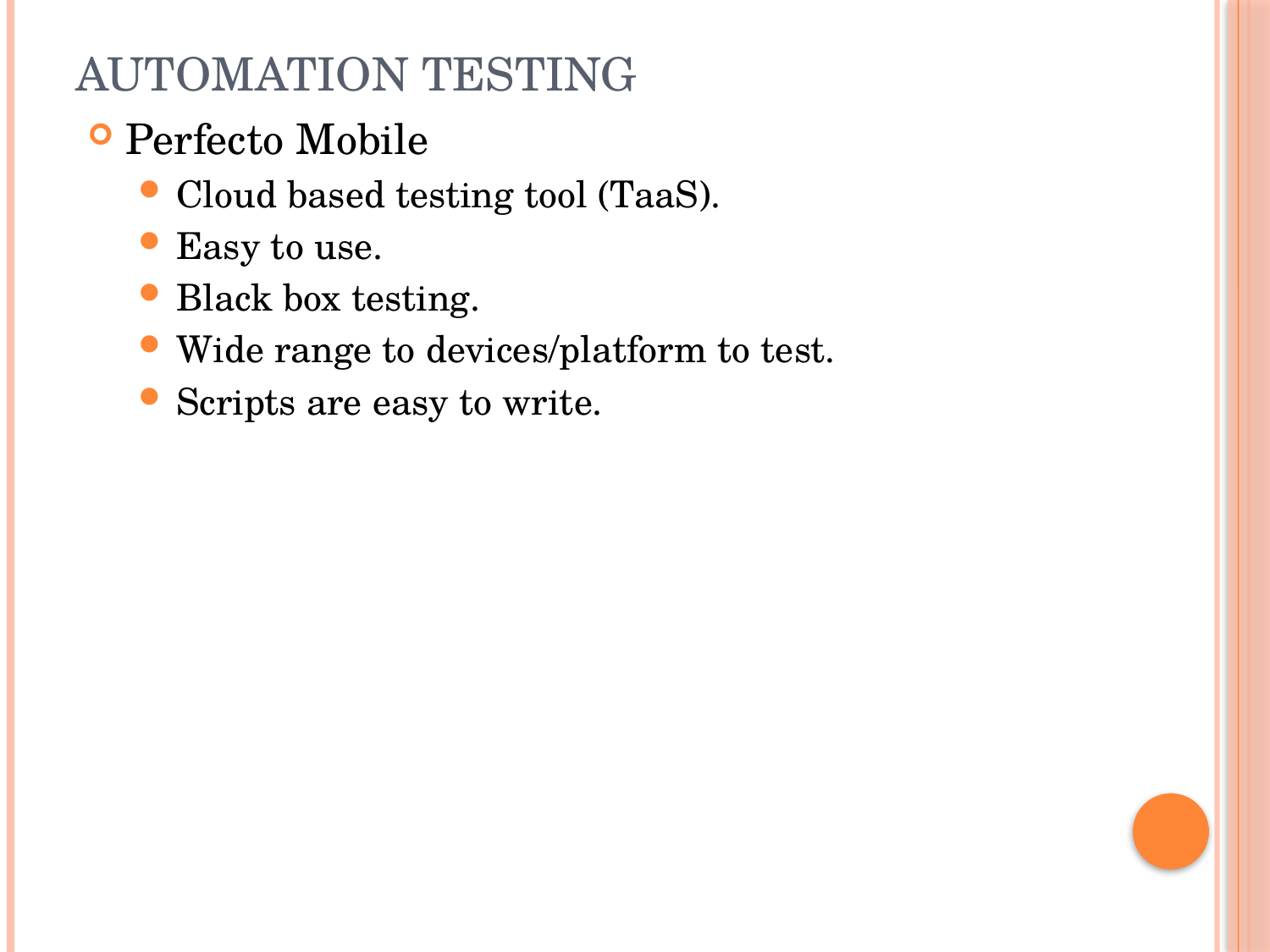

# Automation testing
Perfecto Mobile
Cloud based testing tool (TaaS).
Easy to use.
Black box testing.
Wide range to devices/platform to test.
Scripts are easy to write.